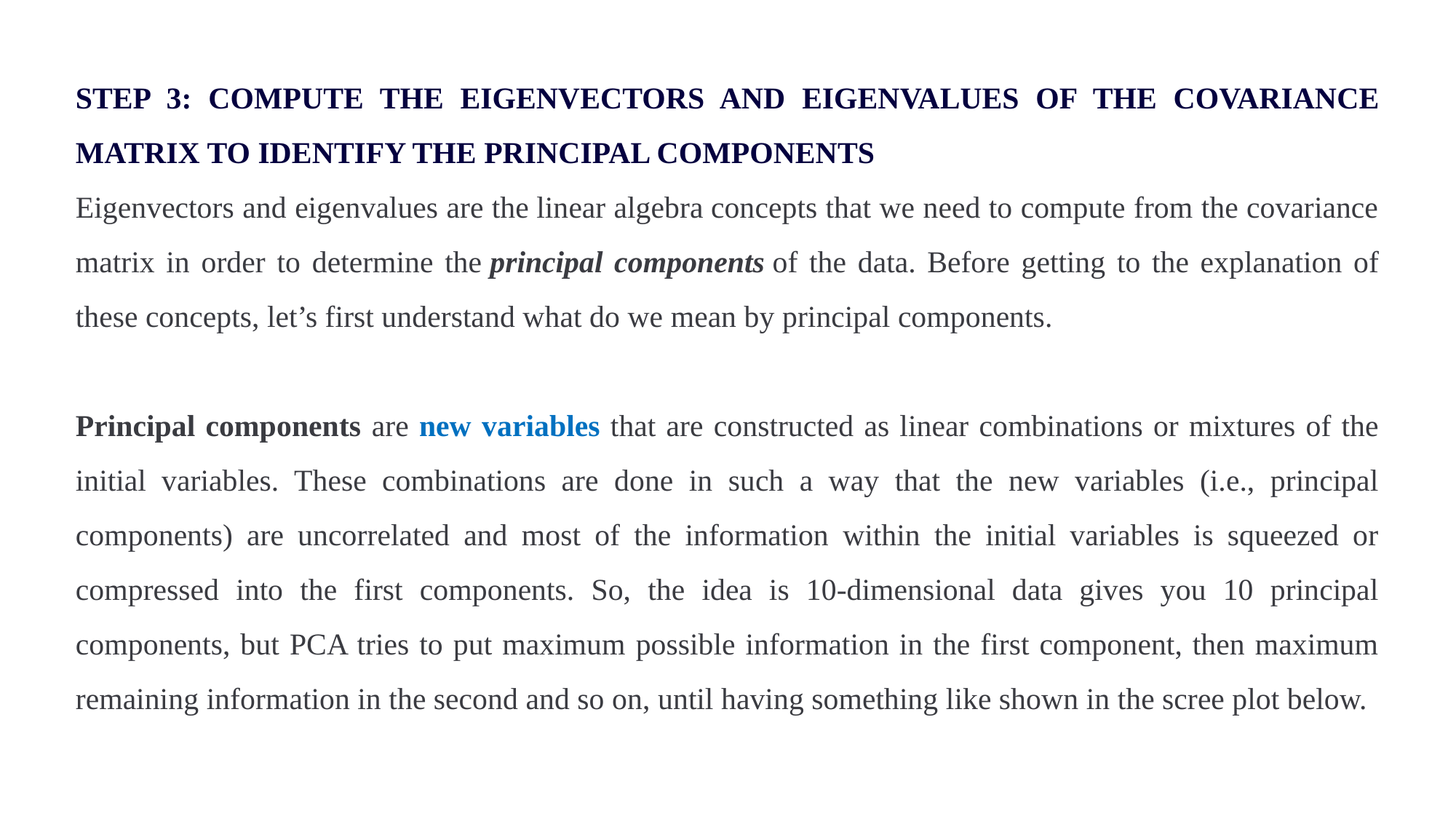

STEP 3: COMPUTE THE EIGENVECTORS AND EIGENVALUES OF THE COVARIANCE MATRIX TO IDENTIFY THE PRINCIPAL COMPONENTS
Eigenvectors and eigenvalues are the linear algebra concepts that we need to compute from the covariance matrix in order to determine the principal components of the data. Before getting to the explanation of these concepts, let’s first understand what do we mean by principal components.

Principal components are new variables that are constructed as linear combinations or mixtures of the initial variables. These combinations are done in such a way that the new variables (i.e., principal components) are uncorrelated and most of the information within the initial variables is squeezed or compressed into the first components. So, the idea is 10-dimensional data gives you 10 principal components, but PCA tries to put maximum possible information in the first component, then maximum remaining information in the second and so on, until having something like shown in the scree plot below.